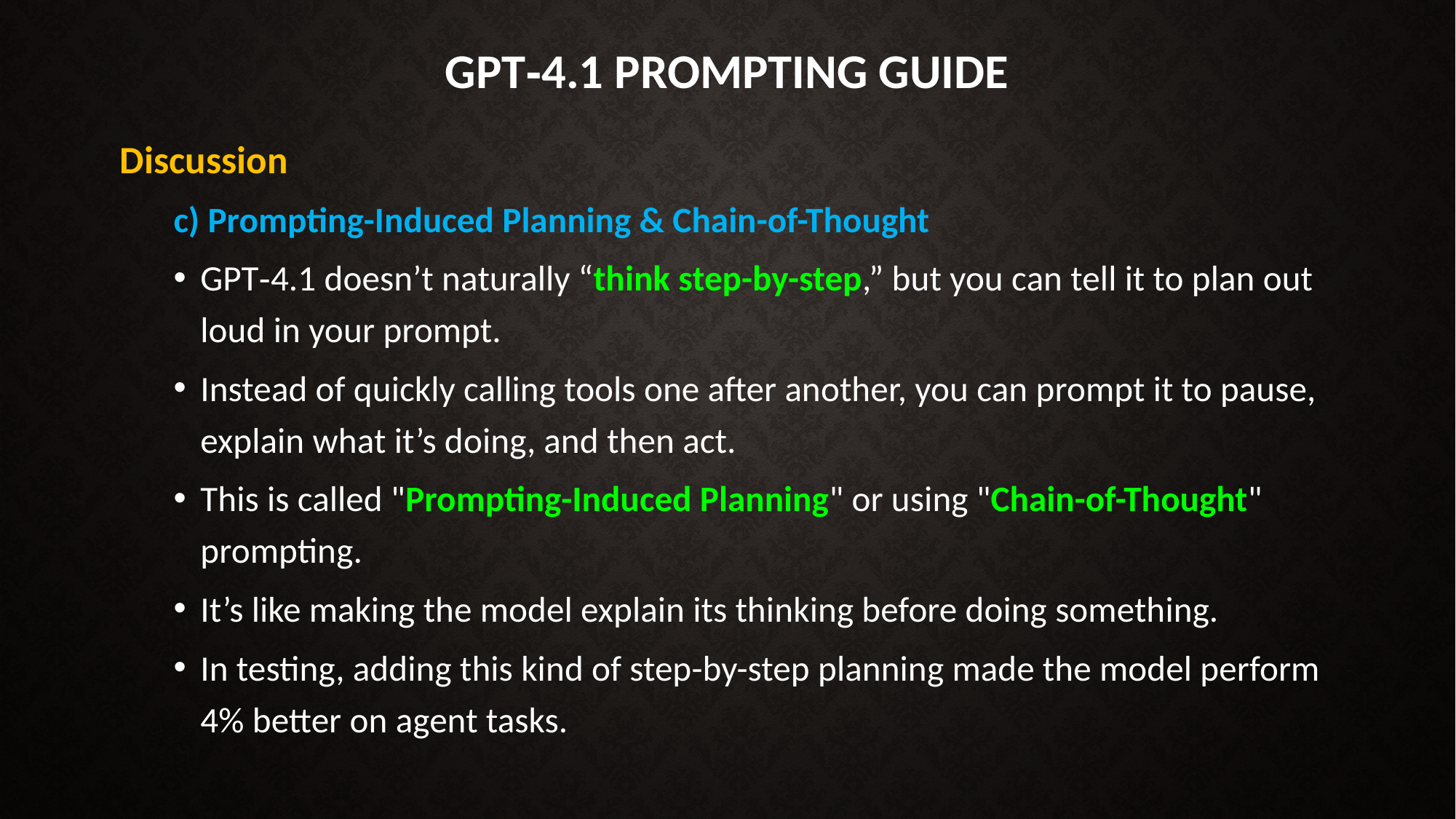

# GPT‑4.1 Prompting Guide
Discussion
c) Prompting-Induced Planning & Chain-of-Thought
GPT‑4.1 doesn’t naturally “think step-by-step,” but you can tell it to plan out loud in your prompt.
Instead of quickly calling tools one after another, you can prompt it to pause, explain what it’s doing, and then act.
This is called "Prompting-Induced Planning" or using "Chain-of-Thought" prompting.
It’s like making the model explain its thinking before doing something.
In testing, adding this kind of step-by-step planning made the model perform 4% better on agent tasks.